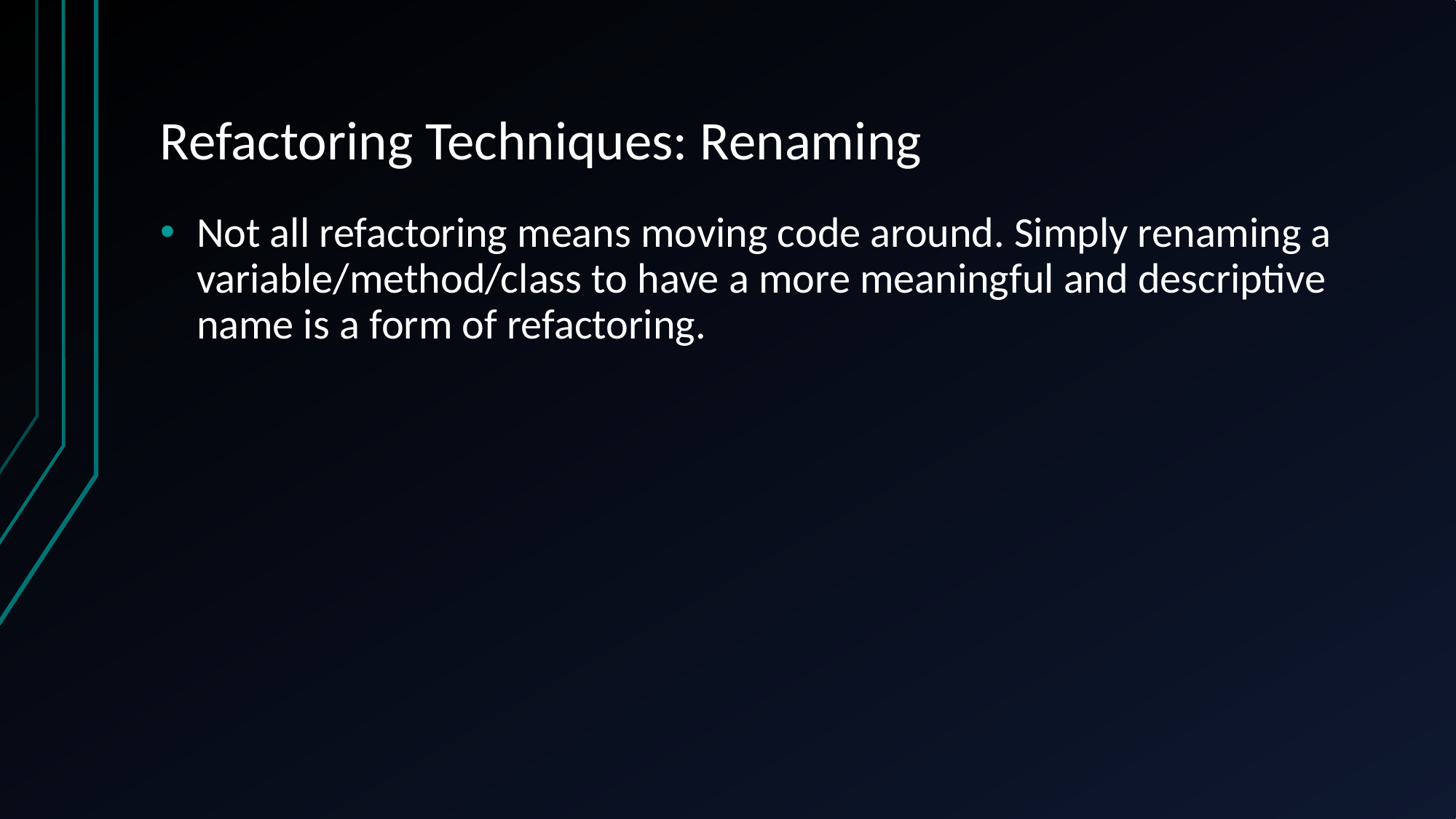

# Refactoring Techniques: Renaming
Not all refactoring means moving code around. Simply renaming a variable/method/class to have a more meaningful and descriptive name is a form of refactoring.